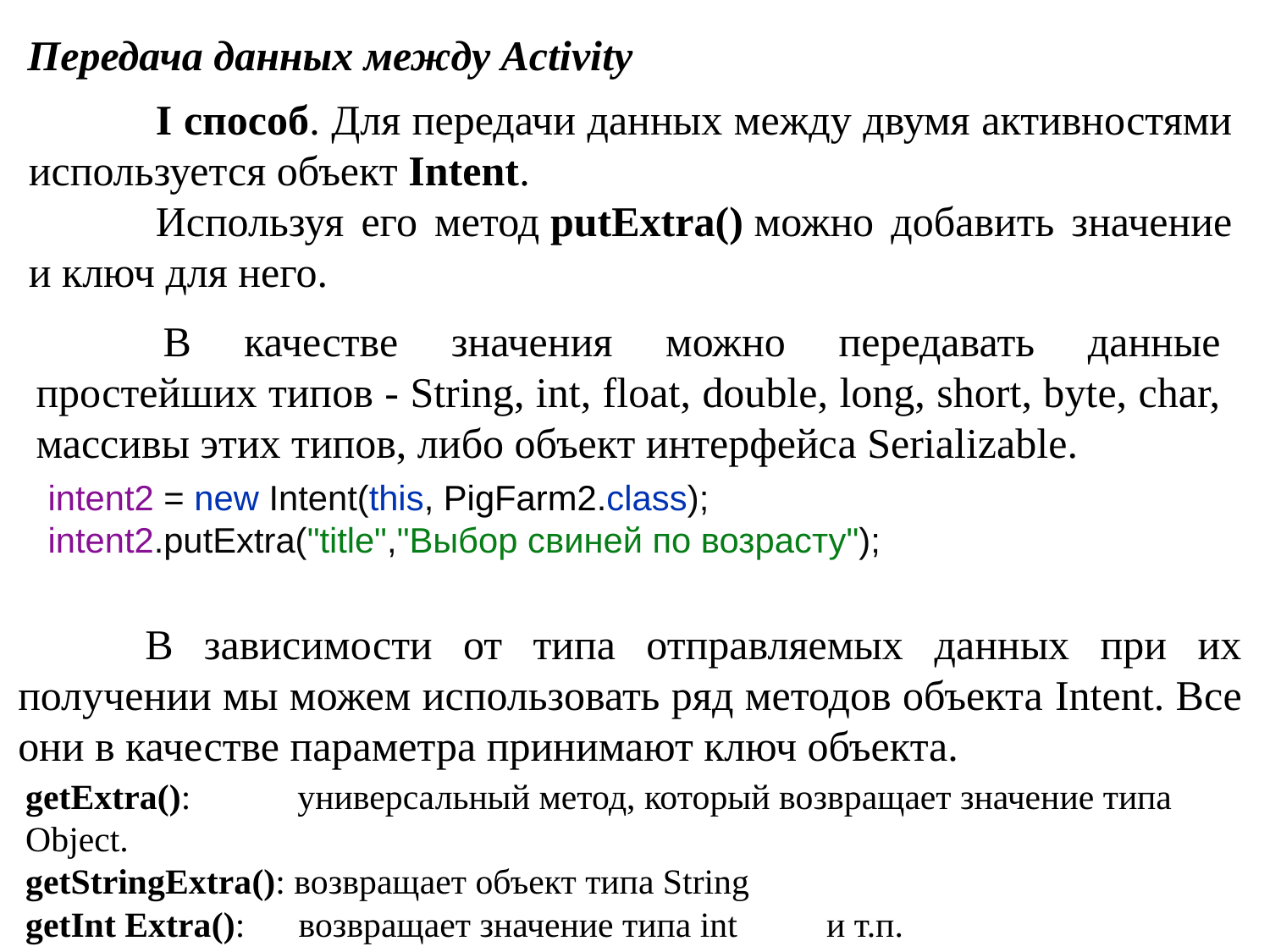

Передача данных между Activity
	I способ. Для передачи данных между двумя активностями используется объект Intent.
	Используя его метод putExtra() можно добавить значение и ключ для него.
	В качестве значения можно передавать данные простейших типов - String, int, float, double, long, short, byte, char, массивы этих типов, либо объект интерфейса Serializable.
intent2 = new Intent(this, PigFarm2.class);
intent2.putExtra("title","Выбор свиней по возрасту");
	В зависимости от типа отправляемых данных при их получении мы можем использовать ряд методов объекта Intent. Все они в качестве параметра принимают ключ объекта.
getExtra():            универсальный метод, который возвращает значение типа Object.
getStringExtra(): возвращает объект типа String
getInt Extra():      возвращает значение типа int          и т.п.